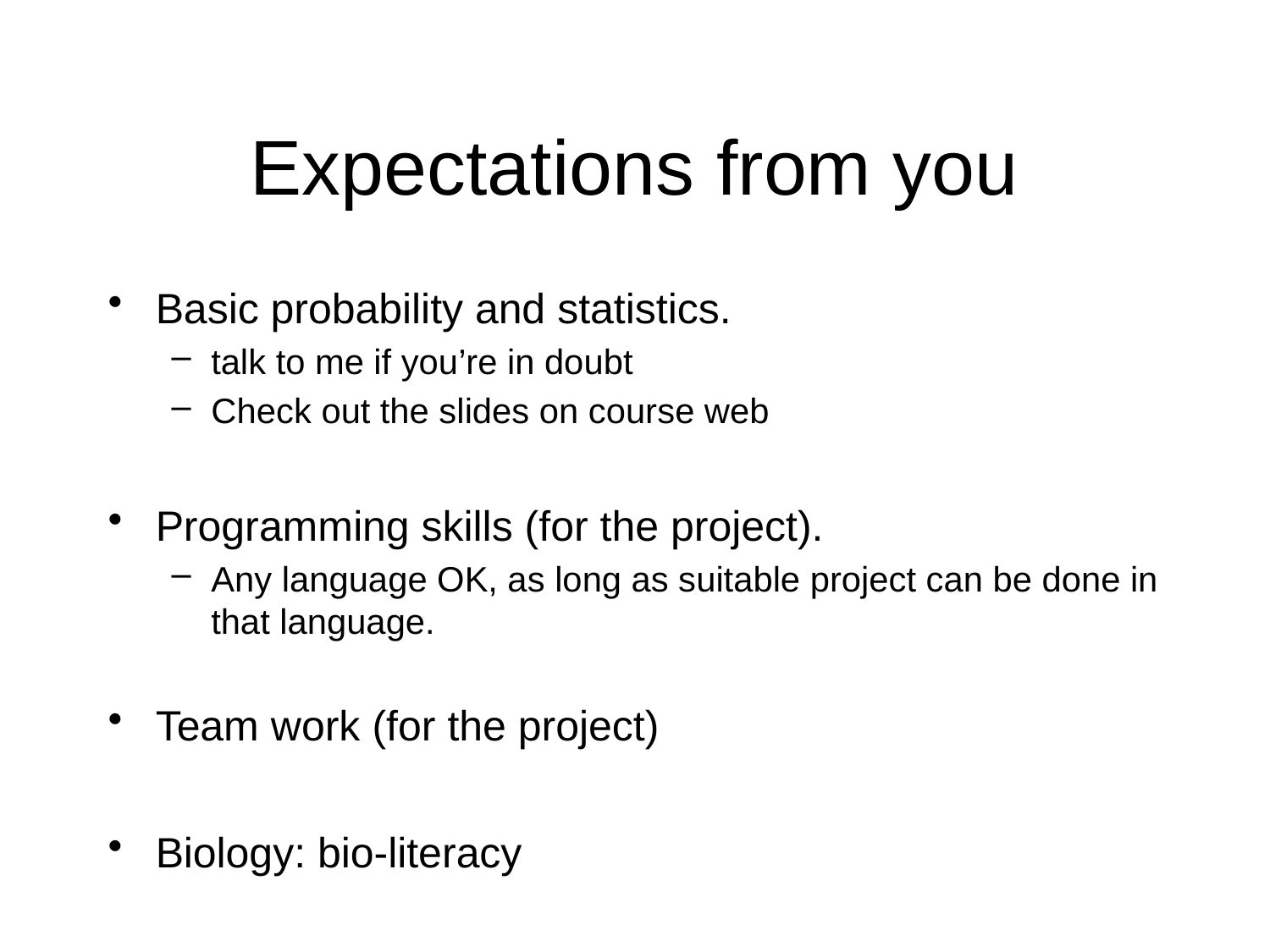

# Expectations from you
Basic probability and statistics.
talk to me if you’re in doubt
Check out the slides on course web

Programming skills (for the project).
Any language OK, as long as suitable project can be done in that language.

Team work (for the project)

Biology: bio-literacy